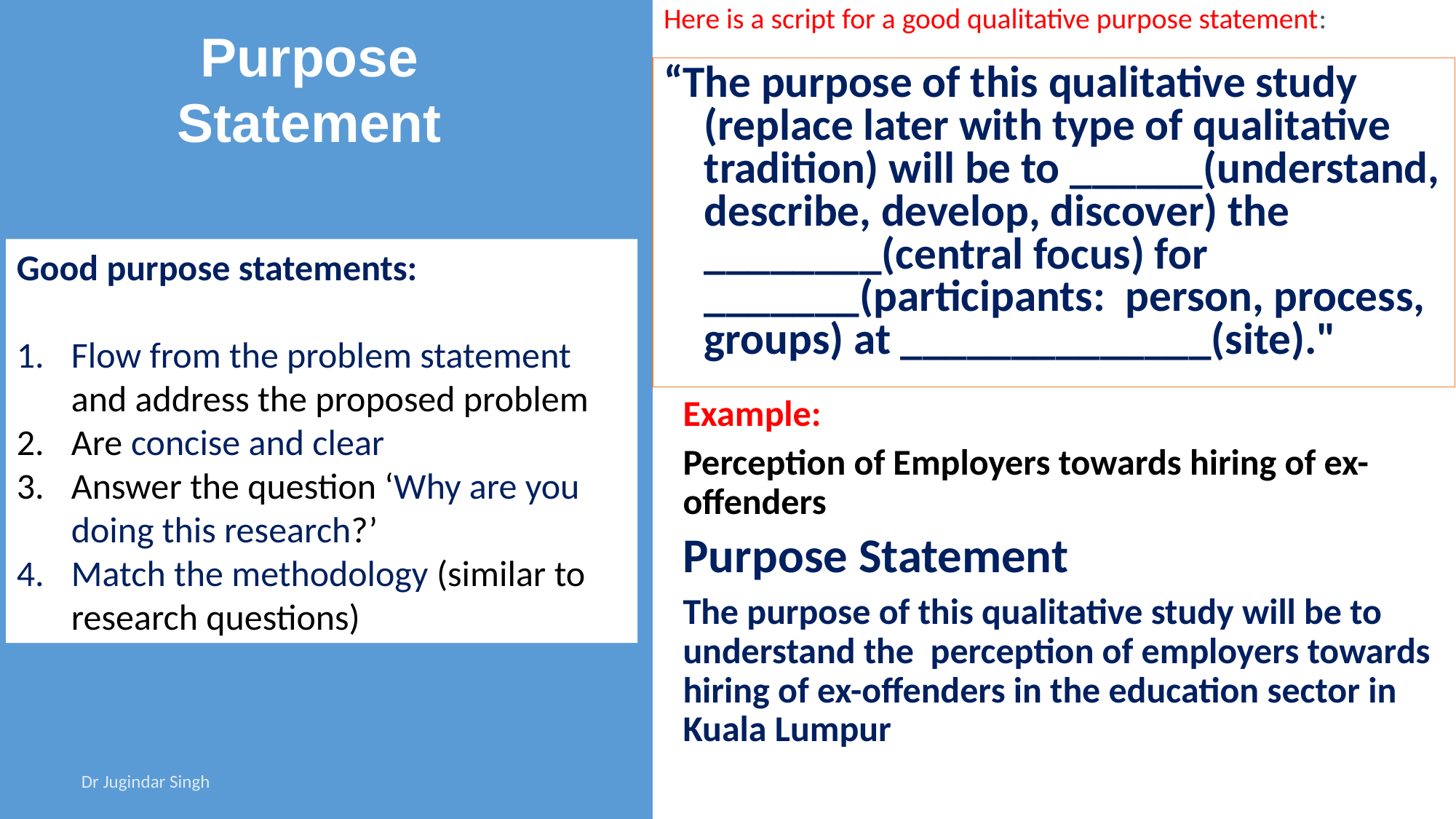

# Purpose Statement
Here is a script for a good qualitative purpose statement:
“The purpose of this qualitative study (replace later with type of qualitative tradition) will be to ______(understand, describe, develop, discover) the ________(central focus) for _______(participants:  person, process, groups) at ______________(site)."
Good purpose statements:

Flow from the problem statement and address the proposed problem
Are concise and clear
Answer the question ‘Why are you doing this research?’
Match the methodology (similar to research questions)
Example:
Perception of Employers towards hiring of ex-offenders
Purpose Statement
The purpose of this qualitative study will be to understand the  perception of employers towards hiring of ex-offenders in the education sector in Kuala Lumpur
Dr Jugindar Singh